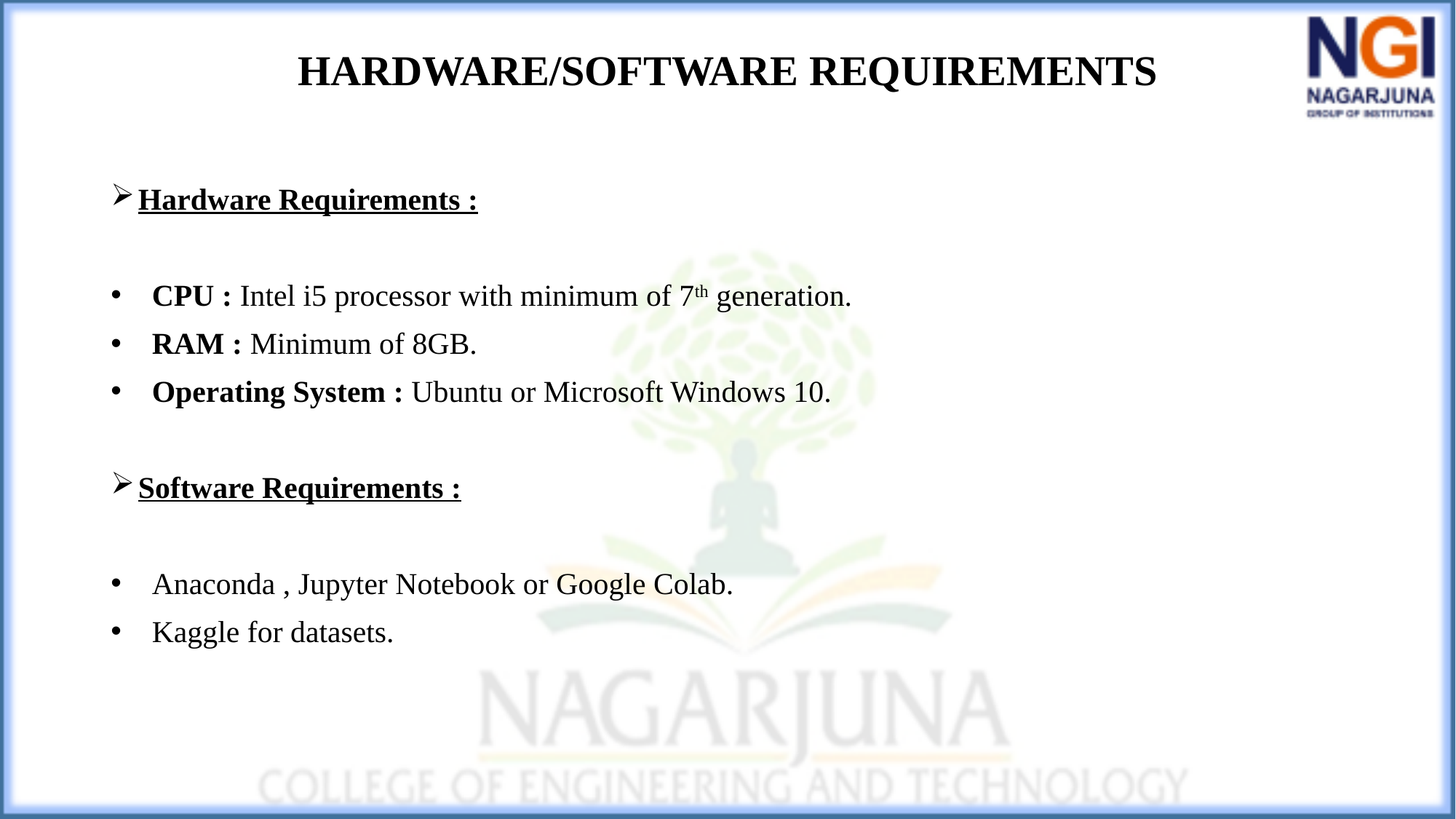

# HARDWARE/SOFTWARE REQUIREMENTS
HARDWARE/SOFTWARE REQUIREMENTS
ARE/SOFTWARE REQUIREMENTS
Hardware Requirements :

CPU : Intel i5 processor with minimum of 7th generation.
RAM : Minimum of 8GB.
Operating System : Ubuntu or Microsoft Windows 10.

Software Requirements :

Anaconda , Jupyter Notebook or Google Colab.
Kaggle for datasets.